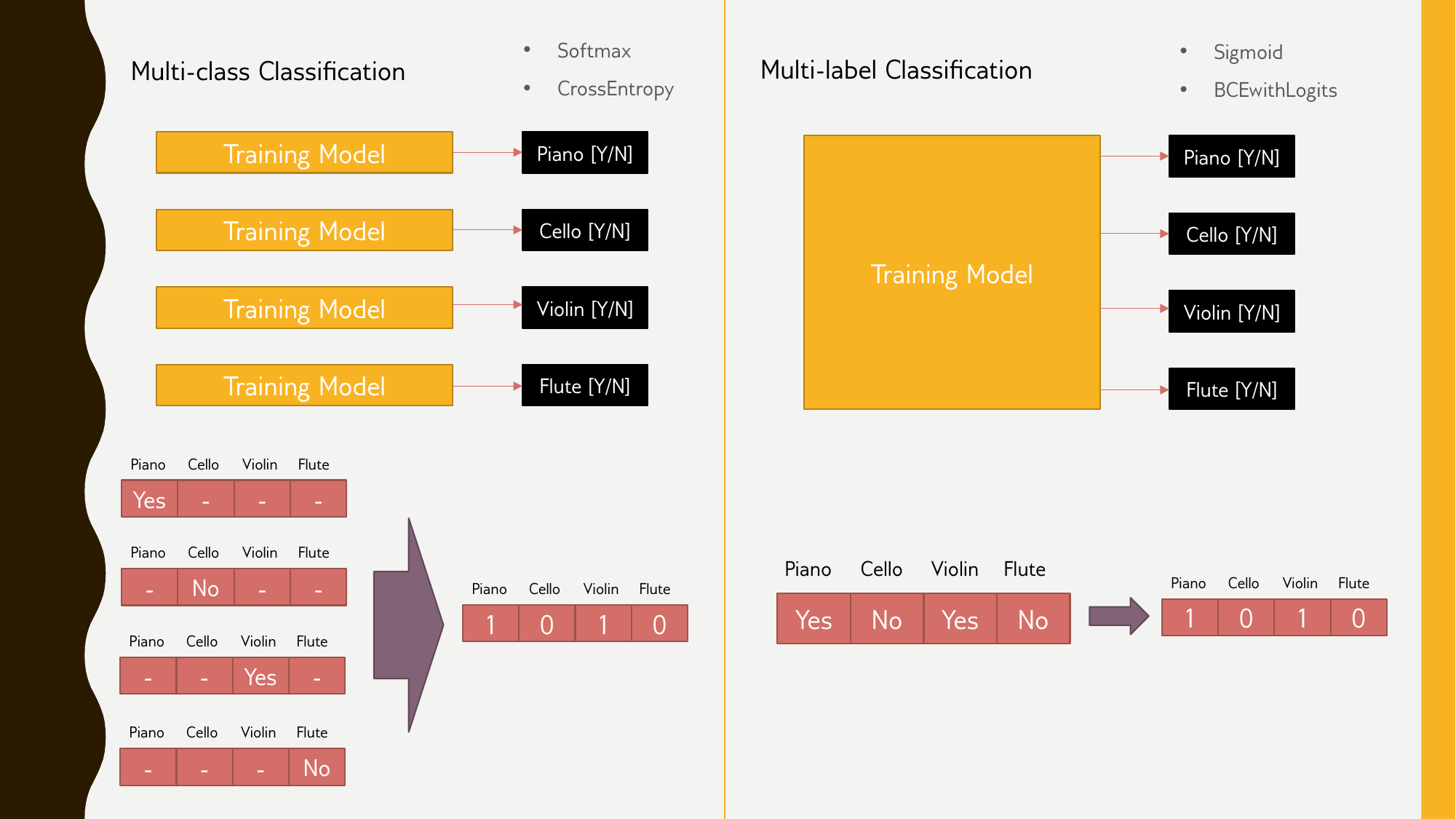

Softmax
CrossEntropy
Sigmoid
BCEwithLogits
Multi-label Classification
Multi-class Classification
Training Model
Piano [Y/N]
Training Model
Cello [Y/N]
Training Model
Violin [Y/N]
Training Model
Flute [Y/N]
Training Model
Piano [Y/N]
Cello [Y/N]
Violin [Y/N]
Flute [Y/N]
Piano
Cello
Violin
Flute
Yes
-
-
-

Piano
Cello
Violin
Flute
-
No
-
-
Piano
Cello
Violin
Flute
Yes
No
Yes
No
Piano
Cello
Violin
Flute
1
0
1
0
Piano
Cello
Violin
Flute
1
0
1
0

Piano
Cello
Violin
Flute
-
-
Yes
-
Piano
Cello
Violin
Flute
-
-
-
No